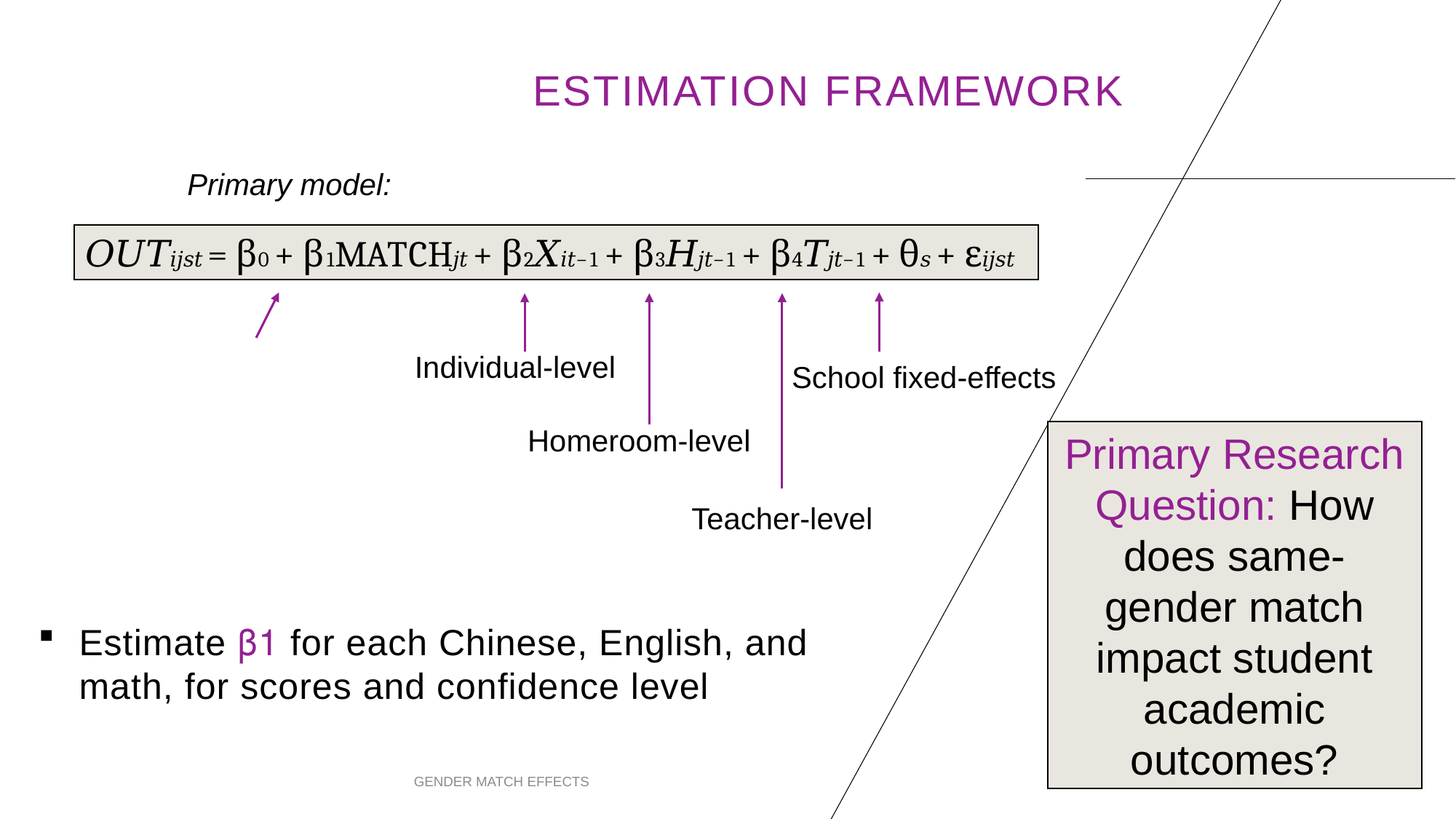

# Estimation Framework
Primary model:
𝑂𝑈𝑇𝑖𝑗𝑠𝑡 = β0 + β1MATCH𝑗𝑡 + β2𝑋𝑖𝑡−1 + β3𝐻𝑗𝑡−1 + β4𝑇𝑗𝑡−1 + θ𝑠 + ε𝑖𝑗𝑠𝑡
Individual-level
School fixed-effects
Homeroom-level
Primary Research Question: How does same-gender match impact student academic outcomes?
Teacher-level
Estimate β1 for each Chinese, English, and math, for scores and confidence level
GENDER MATCH EFFECTS
13